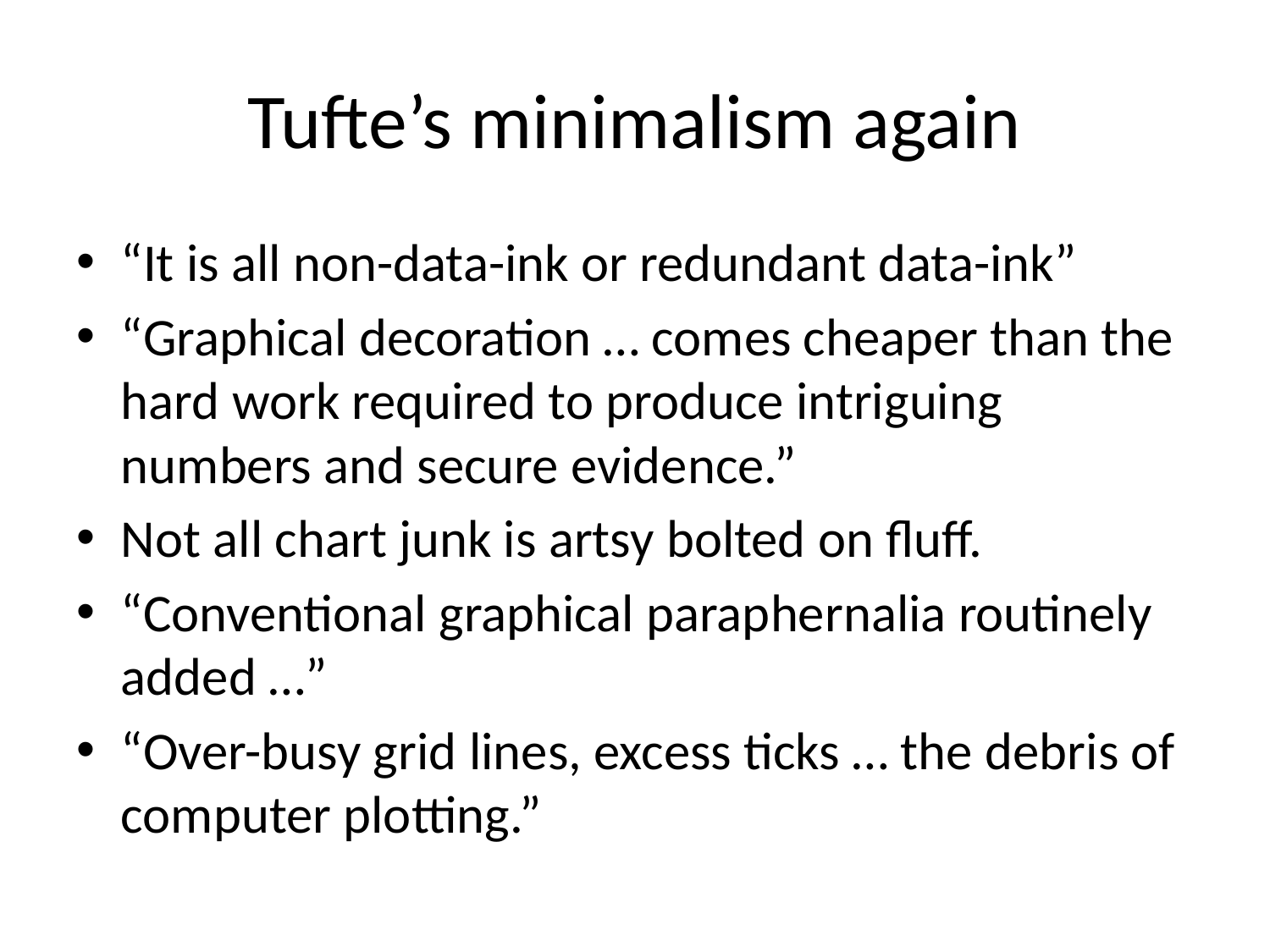

# Tufte’s minimalism again
“It is all non-data-ink or redundant data-ink”
“Graphical decoration … comes cheaper than the hard work required to produce intriguing numbers and secure evidence.”
Not all chart junk is artsy bolted on fluff.
“Conventional graphical paraphernalia routinely added …”
“Over-busy grid lines, excess ticks … the debris of computer plotting.”